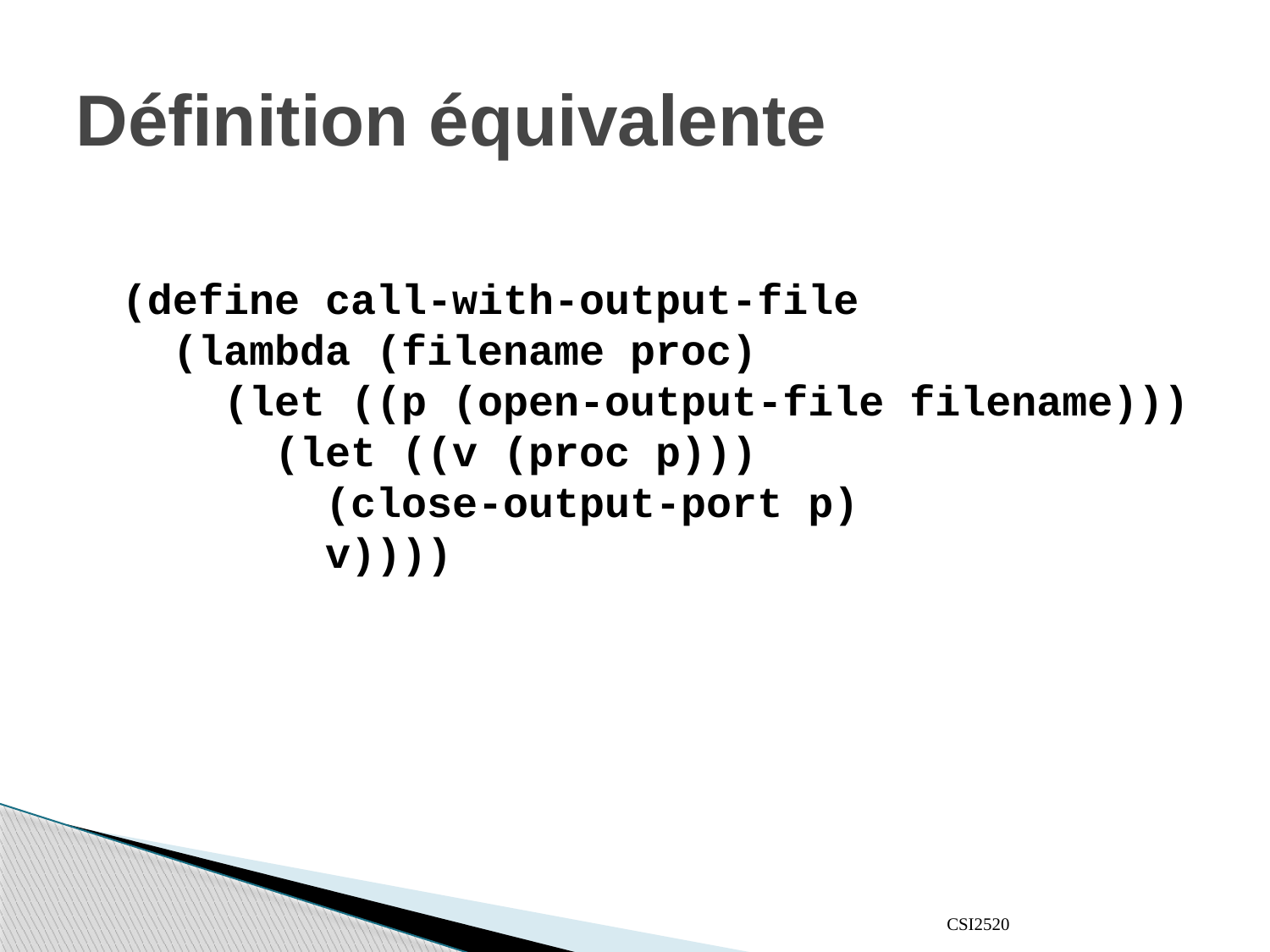

# Définition équivalente
(define call-with-output-file
  (lambda (filename proc)
    (let ((p (open-output-file filename)))
      (let ((v (proc p)))
        (close-output-port p)
        v))))
CSI2520